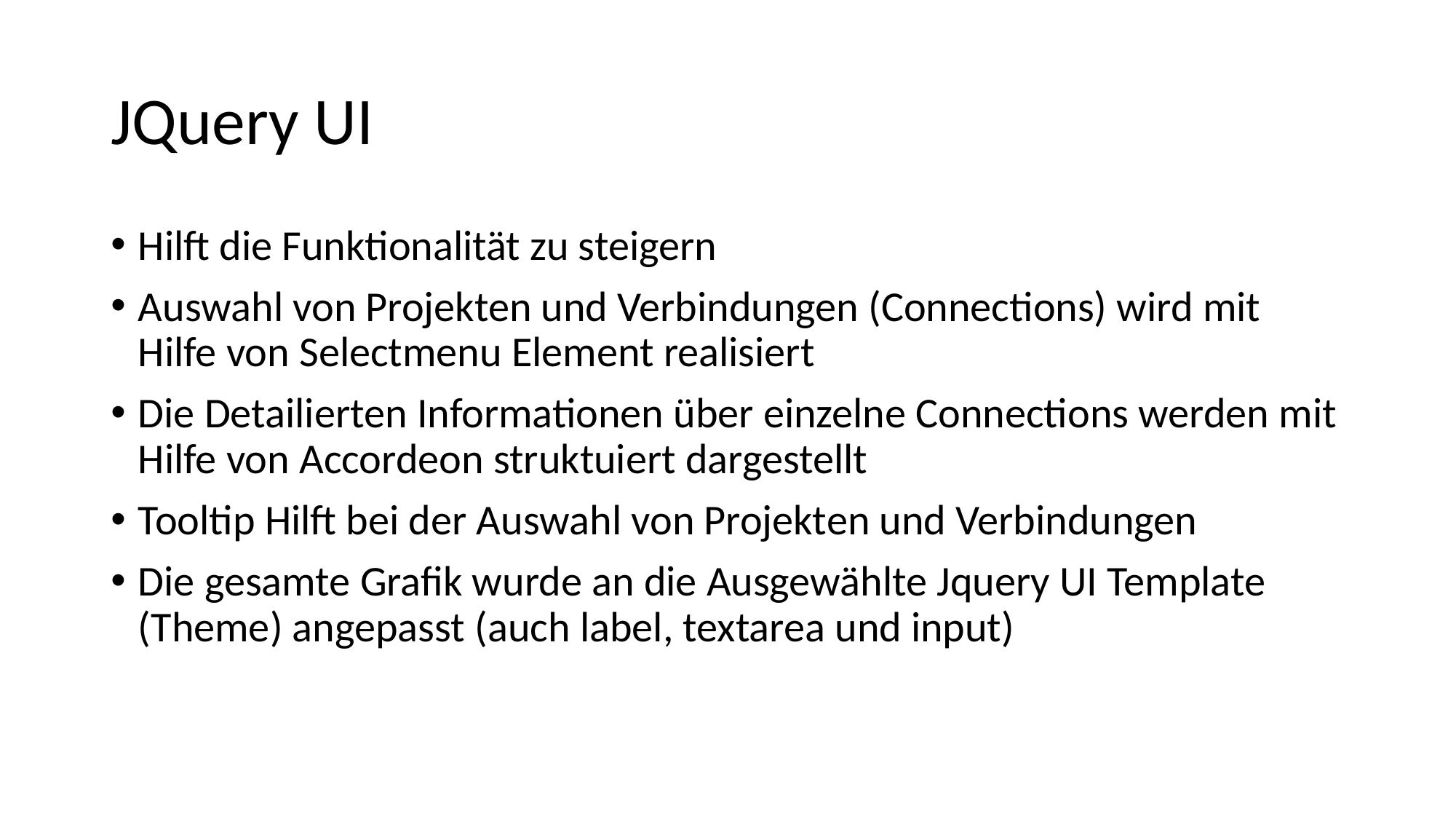

# JQuery UI
Hilft die Funktionalität zu steigern
Auswahl von Projekten und Verbindungen (Connections) wird mit Hilfe von Selectmenu Element realisiert
Die Detailierten Informationen über einzelne Connections werden mit Hilfe von Accordeon struktuiert dargestellt
Tooltip Hilft bei der Auswahl von Projekten und Verbindungen
Die gesamte Grafik wurde an die Ausgewählte Jquery UI Template (Theme) angepasst (auch label, textarea und input)